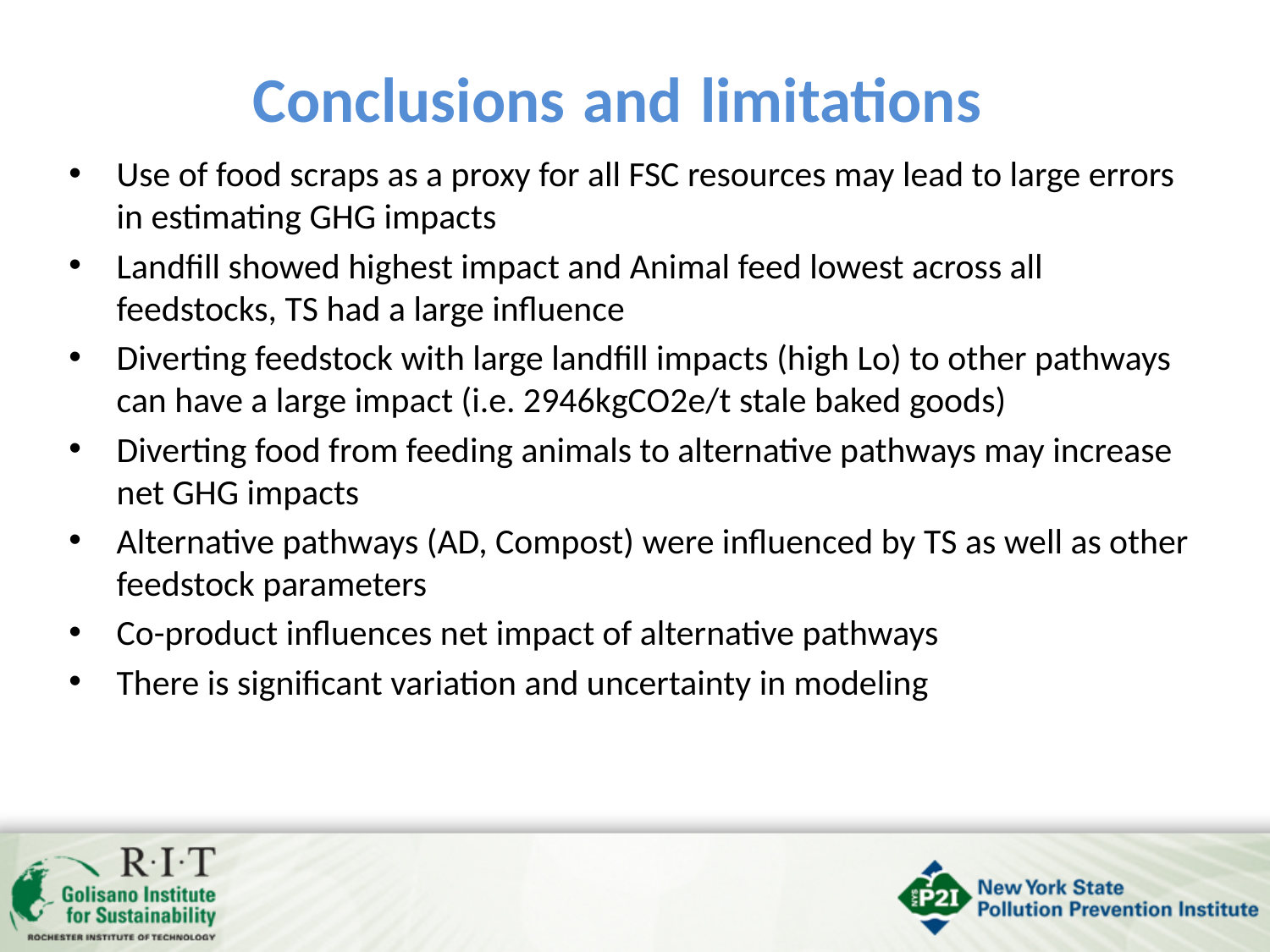

# Conclusions and limitations
Use of food scraps as a proxy for all FSC resources may lead to large errors in estimating GHG impacts
Landfill showed highest impact and Animal feed lowest across all feedstocks, TS had a large influence
Diverting feedstock with large landfill impacts (high Lo) to other pathways can have a large impact (i.e. 2946kgCO2e/t stale baked goods)
Diverting food from feeding animals to alternative pathways may increase net GHG impacts
Alternative pathways (AD, Compost) were influenced by TS as well as other feedstock parameters
Co-product influences net impact of alternative pathways
There is significant variation and uncertainty in modeling